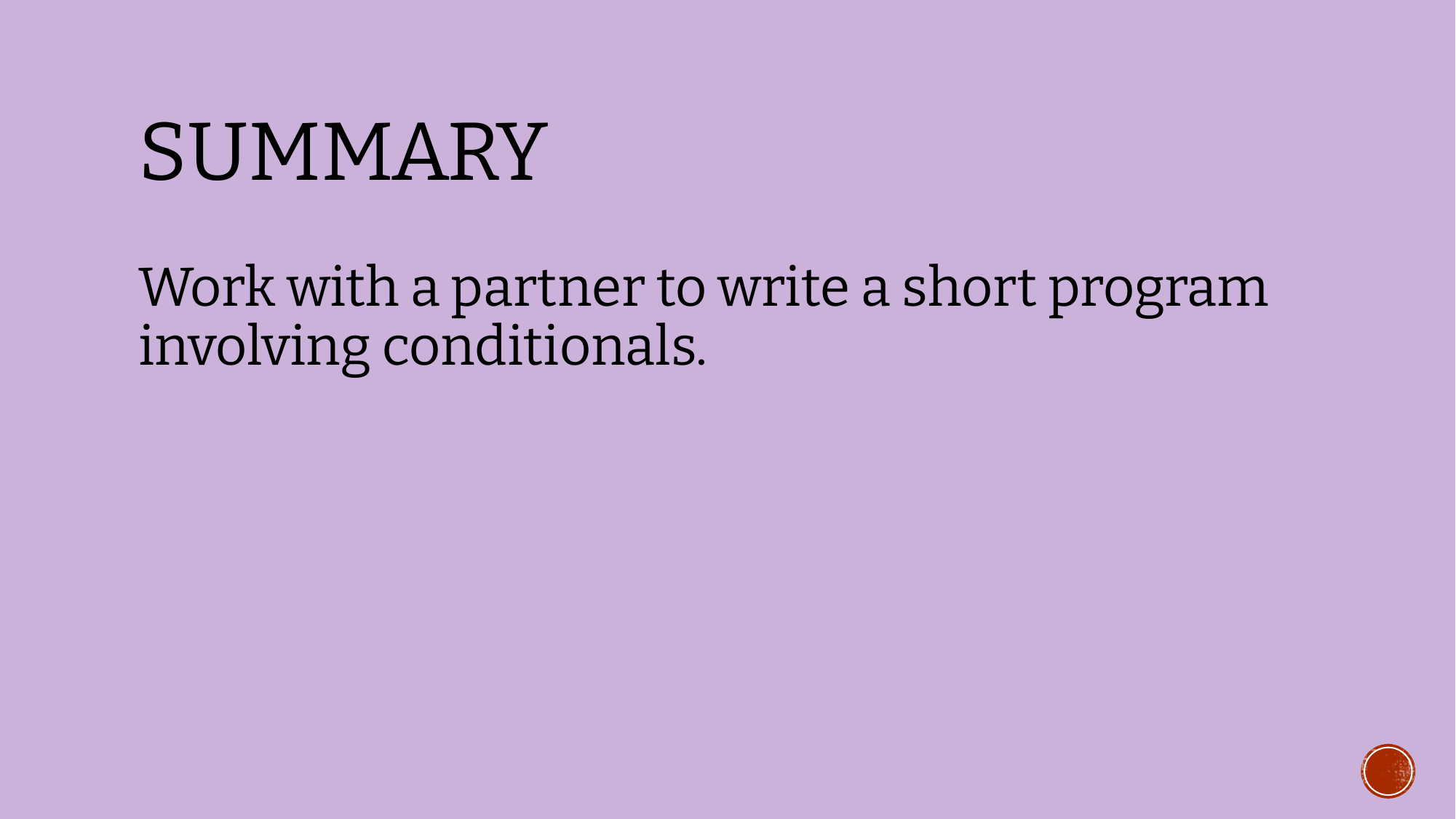

# Summary
Work with a partner to write a short program involving conditionals.